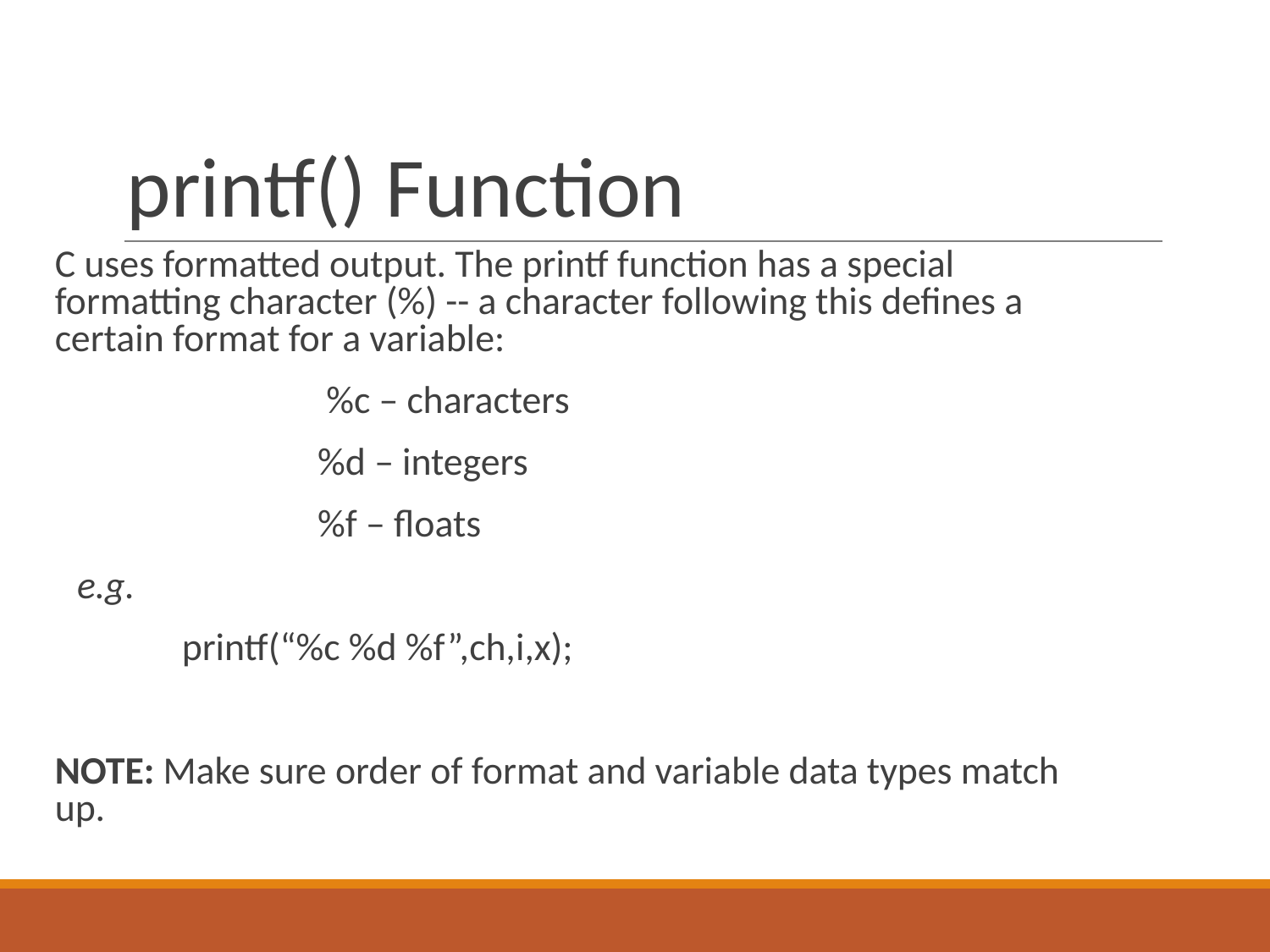

# printf() Function
	C uses formatted output. The printf function has a special formatting character (%) -- a character following this defines a certain format for a variable:
    		  %c – characters
			 %d – integers
			 %f – floats
    e.g.
		printf(“%c %d %f”,ch,i,x);

	NOTE: Make sure order of format and variable data types match up.